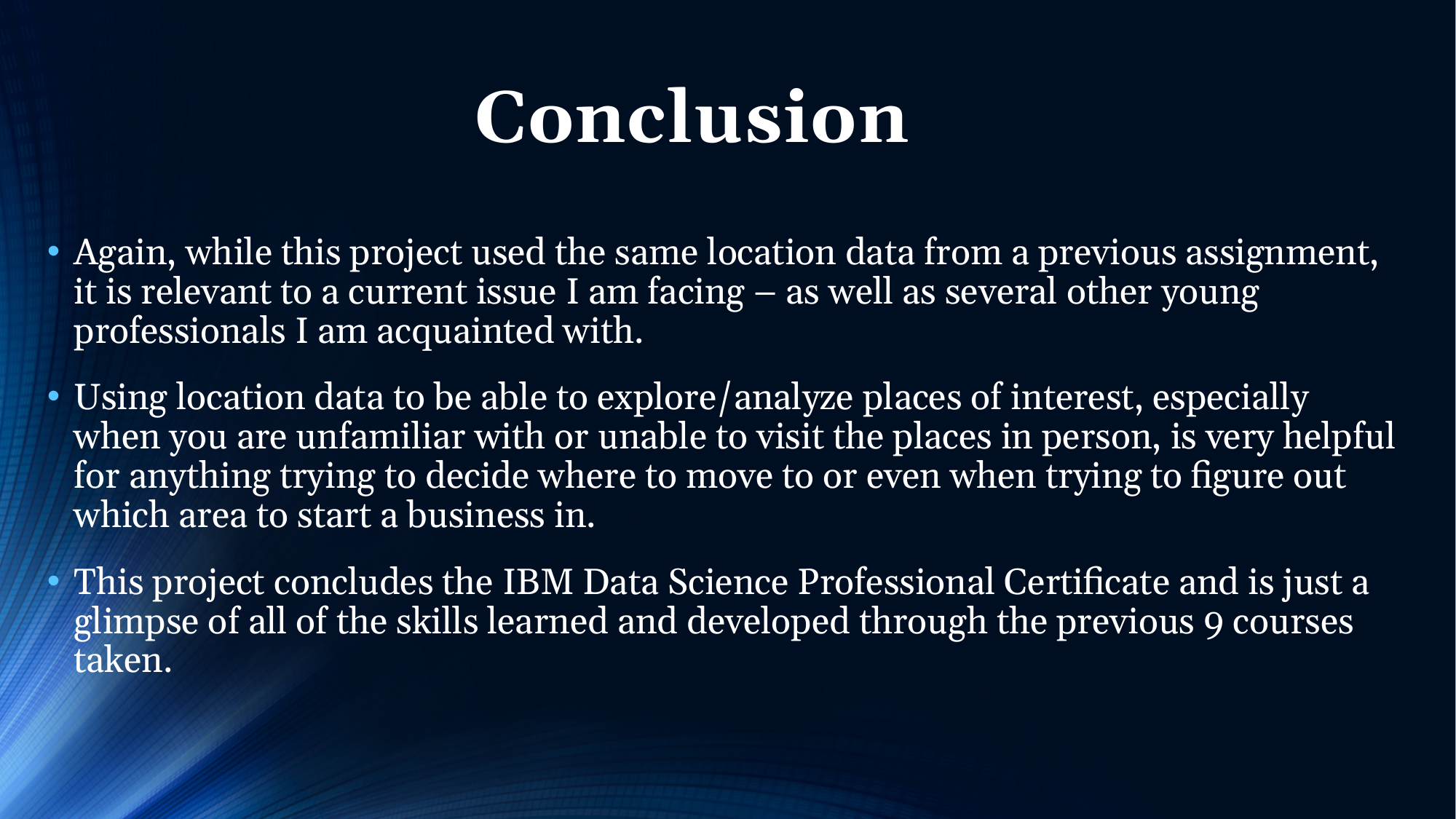

# Conclusion
Again, while this project used the same location data from a previous assignment, it is relevant to a current issue I am facing – as well as several other young professionals I am acquainted with.
Using location data to be able to explore/analyze places of interest, especially when you are unfamiliar with or unable to visit the places in person, is very helpful for anything trying to decide where to move to or even when trying to figure out which area to start a business in.
This project concludes the IBM Data Science Professional Certificate and is just a glimpse of all of the skills learned and developed through the previous 9 courses taken.